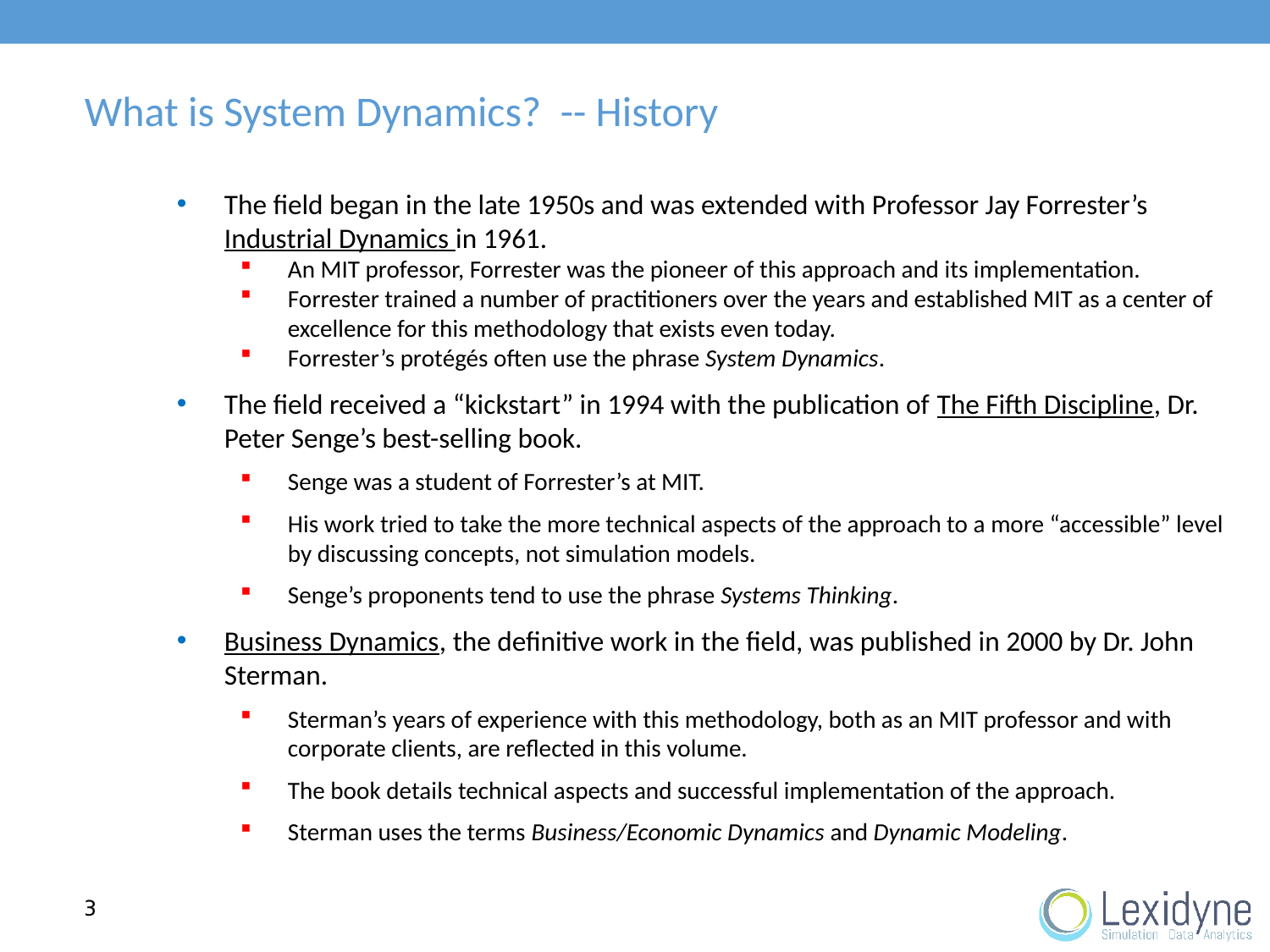

# What is System Dynamics?  -- History
The field began in the late 1950s and was extended with Professor Jay Forrester’s Industrial Dynamics in 1961.
An MIT professor, Forrester was the pioneer of this approach and its implementation.
Forrester trained a number of practitioners over the years and established MIT as a center of excellence for this methodology that exists even today.
Forrester’s protégés often use the phrase System Dynamics.
The field received a “kickstart” in 1994 with the publication of The Fifth Discipline, Dr. Peter Senge’s best-selling book.
Senge was a student of Forrester’s at MIT.
His work tried to take the more technical aspects of the approach to a more “accessible” level by discussing concepts, not simulation models.
Senge’s proponents tend to use the phrase Systems Thinking.
Business Dynamics, the definitive work in the field, was published in 2000 by Dr. John Sterman.
Sterman’s years of experience with this methodology, both as an MIT professor and with corporate clients, are reflected in this volume.
The book details technical aspects and successful implementation of the approach.
Sterman uses the terms Business/Economic Dynamics and Dynamic Modeling.

3